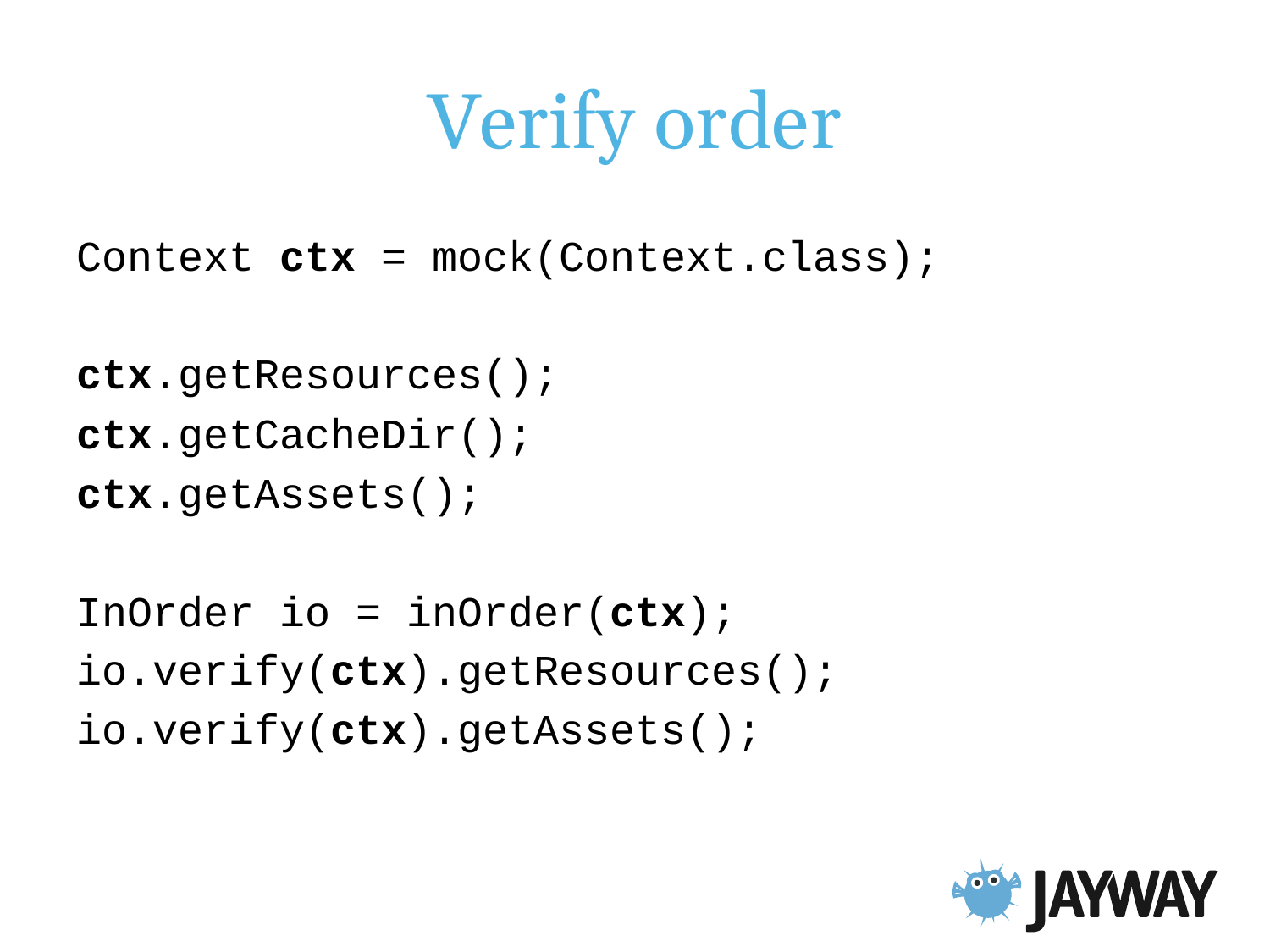

# Verify order
Context ctx = mock(Context.class);

ctx.getResources();
ctx.getCacheDir();
ctx.getAssets();

InOrder io = inOrder(ctx);
io.verify(ctx).getResources();
io.verify(ctx).getAssets();